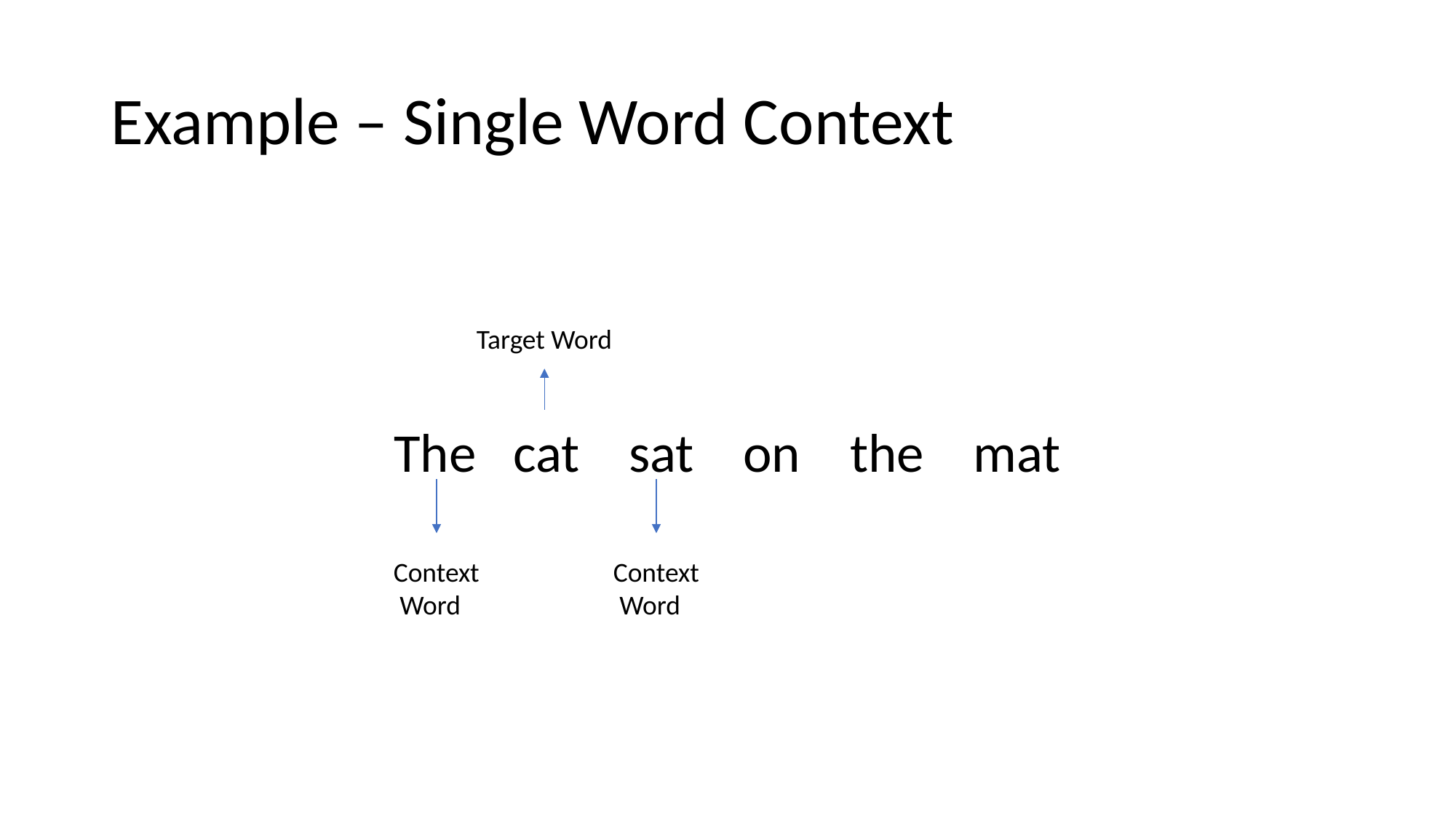

# Example – Single Word Context

The   cat    sat    on    the    mat
Target Word
Context
 Word
Context
 Word